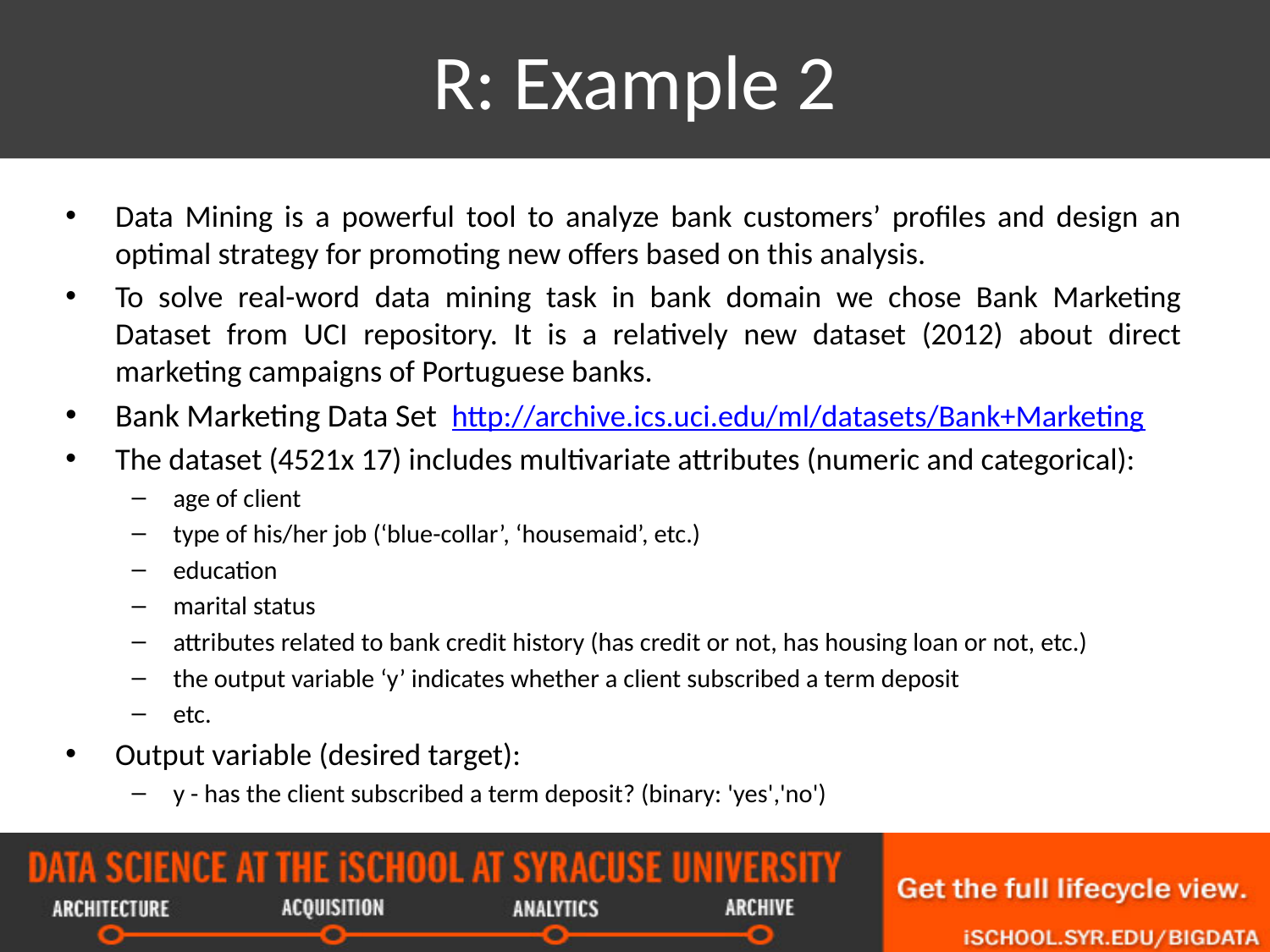

# R: Example 2
Data Mining is a powerful tool to analyze bank customers’ profiles and design an optimal strategy for promoting new offers based on this analysis.
To solve real-word data mining task in bank domain we chose Bank Marketing Dataset from UCI repository. It is a relatively new dataset (2012) about direct marketing campaigns of Portuguese banks.
Bank Marketing Data Set  http://archive.ics.uci.edu/ml/datasets/Bank+Marketing
The dataset (4521x 17) includes multivariate attributes (numeric and categorical):
age of client
type of his/her job (‘blue-collar’, ‘housemaid’, etc.)
education
marital status
attributes related to bank credit history (has credit or not, has housing loan or not, etc.)
the output variable ‘y’ indicates whether a client subscribed a term deposit
etc.
Output variable (desired target):
y - has the client subscribed a term deposit? (binary: 'yes','no')